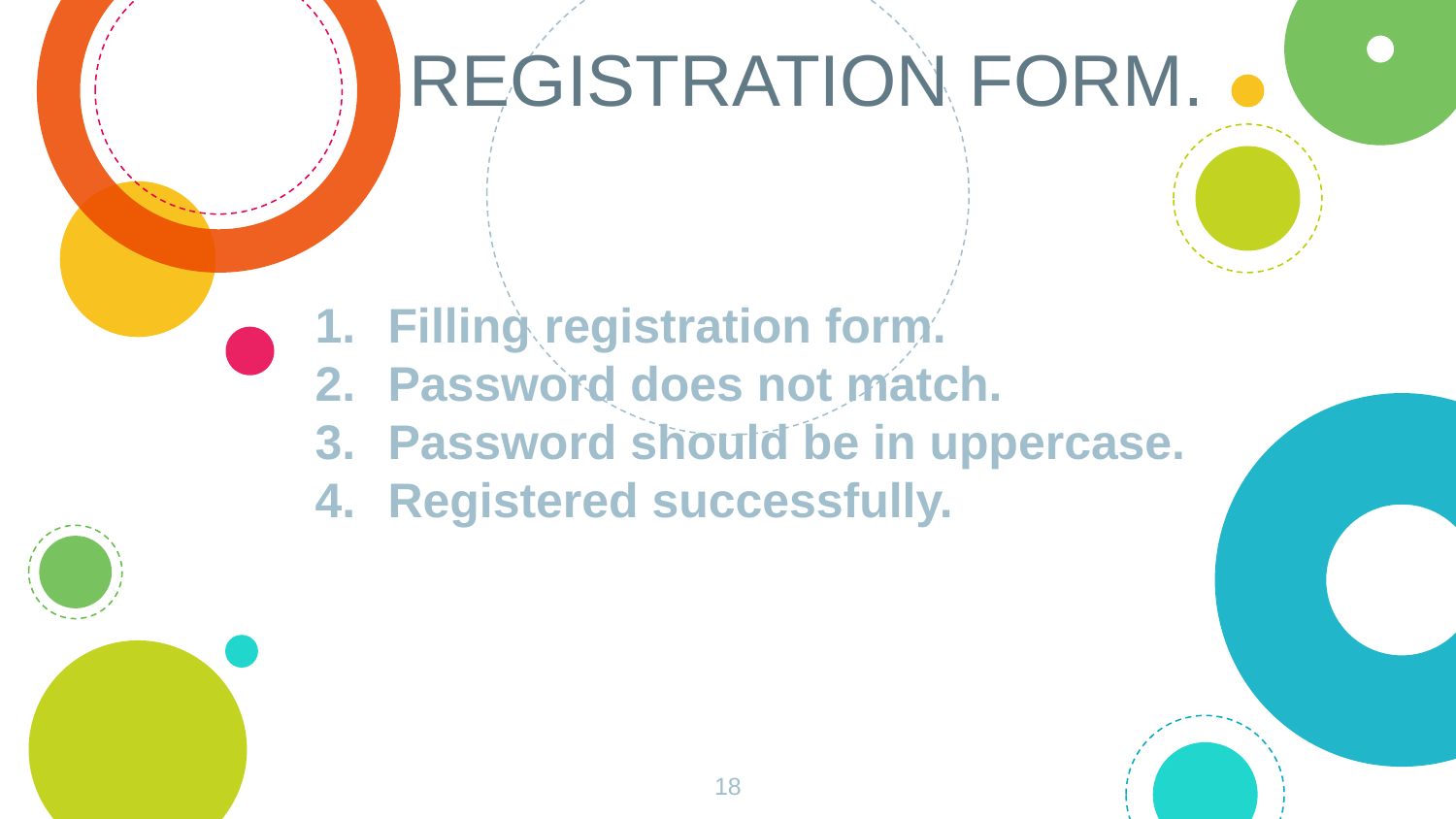

# REGISTRATION FORM.
Filling registration form.
Password does not match.
Password should be in uppercase.
Registered successfully.

18